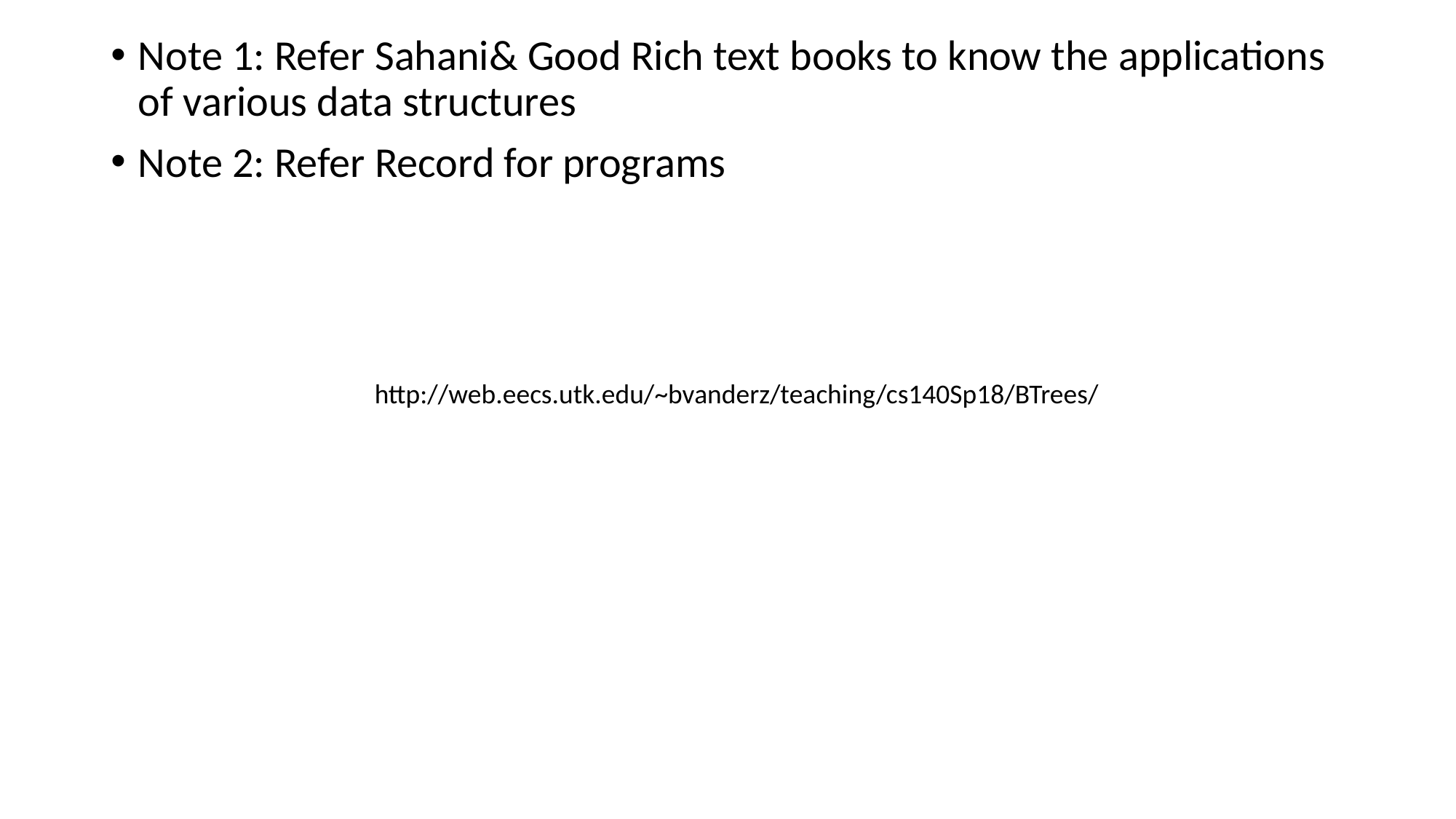

Note 1: Refer Sahani& Good Rich text books to know the applications of various data structures
Note 2: Refer Record for programs
http://web.eecs.utk.edu/~bvanderz/teaching/cs140Sp18/BTrees/